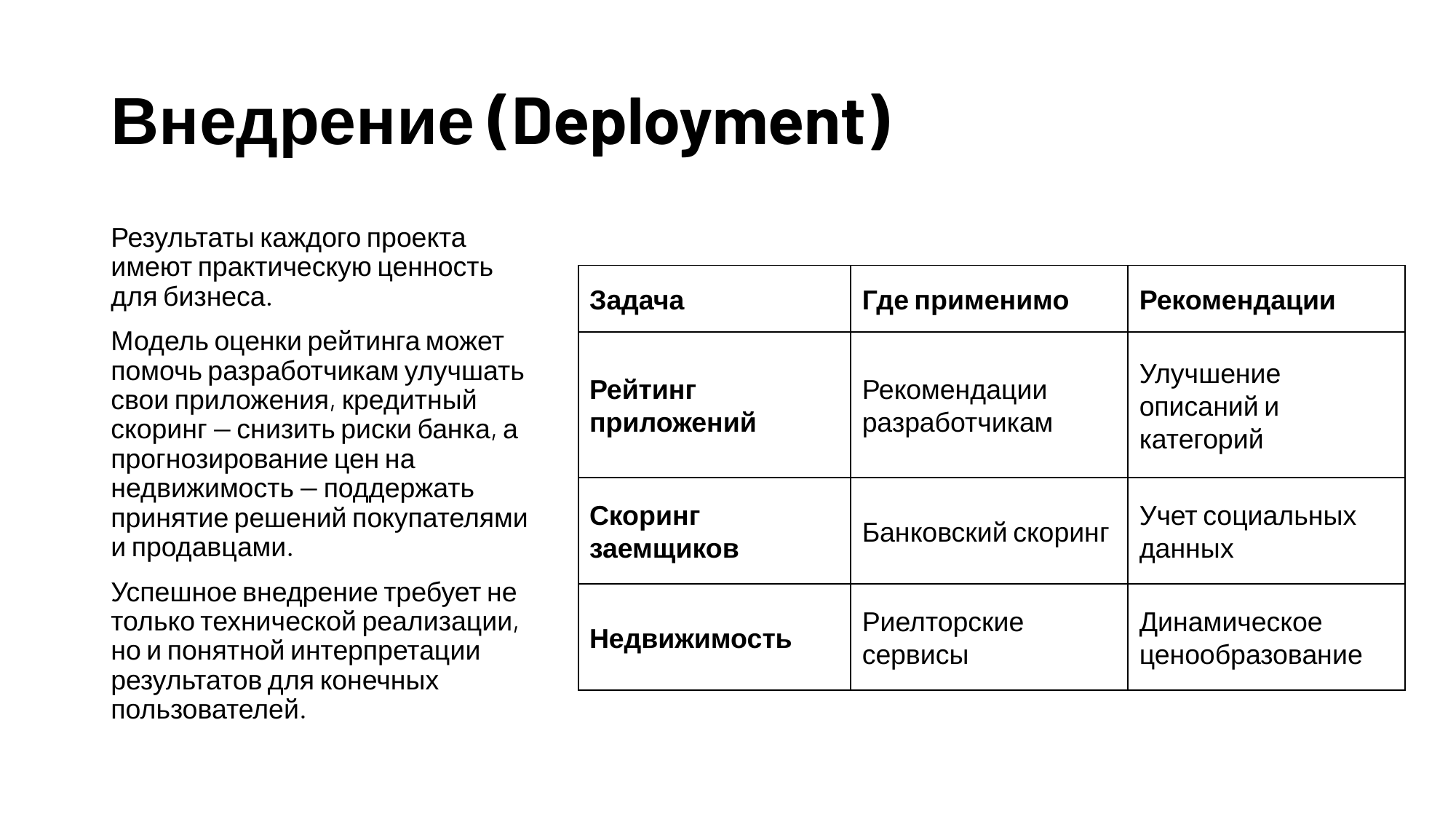

# Внедрение (Deployment)
Результаты каждого проекта имеют практическую ценность для бизнеса.
Модель оценки рейтинга может помочь разработчикам улучшать свои приложения, кредитный скоринг — снизить риски банка, а прогнозирование цен на недвижимость — поддержать принятие решений покупателями и продавцами.
Успешное внедрение требует не только технической реализации, но и понятной интерпретации результатов для конечных пользователей.
| Задача | Где применимо | Рекомендации |
| --- | --- | --- |
| Рейтинг приложений | Рекомендации разработчикам | Улучшение описаний и категорий |
| Скоринг заемщиков | Банковский скоринг | Учет социальных данных |
| Недвижимость | Риелторские сервисы | Динамическое ценообразование |